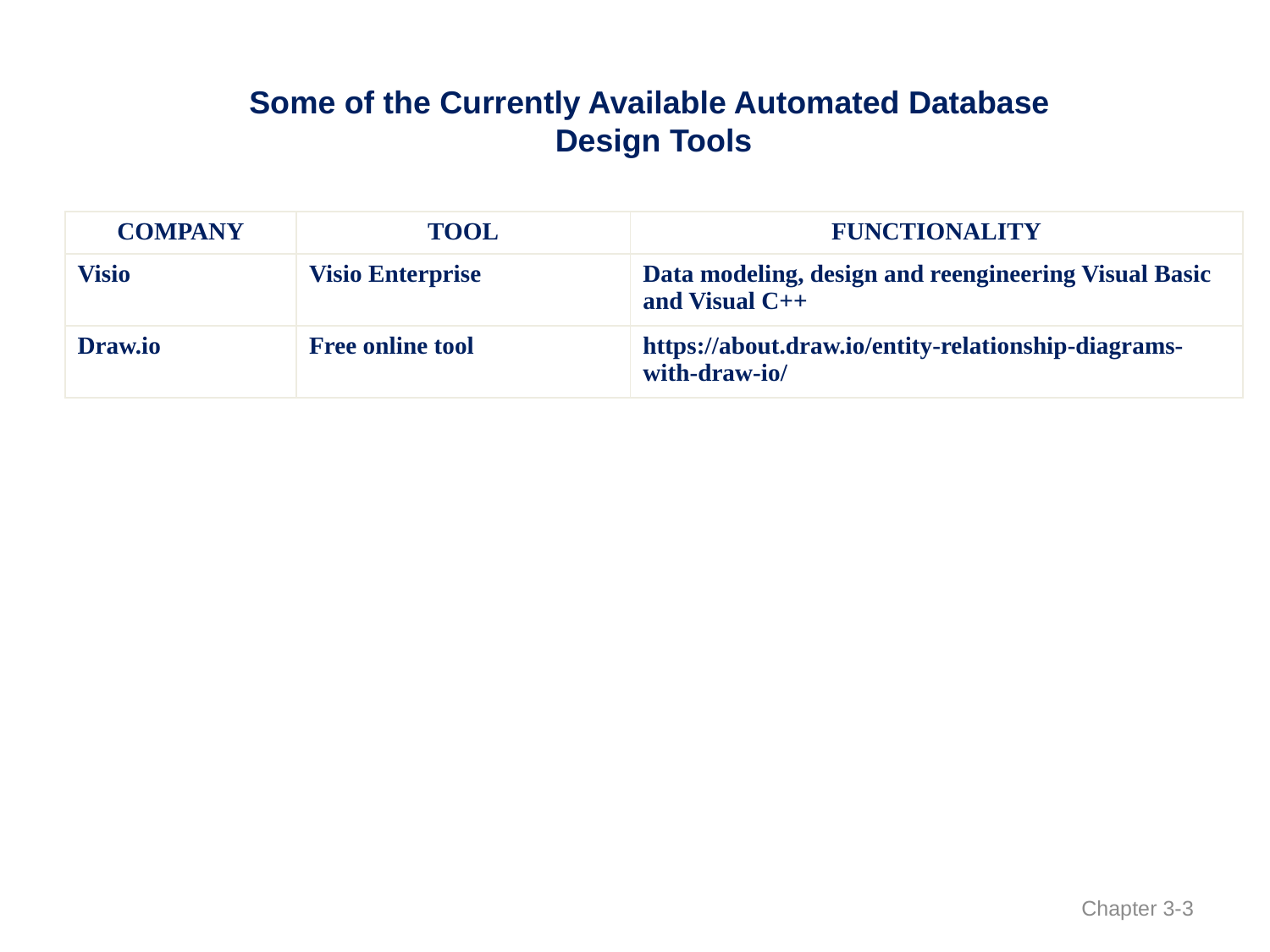

Some of the Currently Available Automated Database
Design Tools
| COMPANY | TOOL | FUNCTIONALITY |
| --- | --- | --- |
| Visio | Visio Enterprise | Data modeling, design and reengineering Visual Basic and Visual C++ |
| Draw.io | Free online tool | https://about.draw.io/entity-relationship-diagrams-with-draw-io/ |
Chapter 3-3